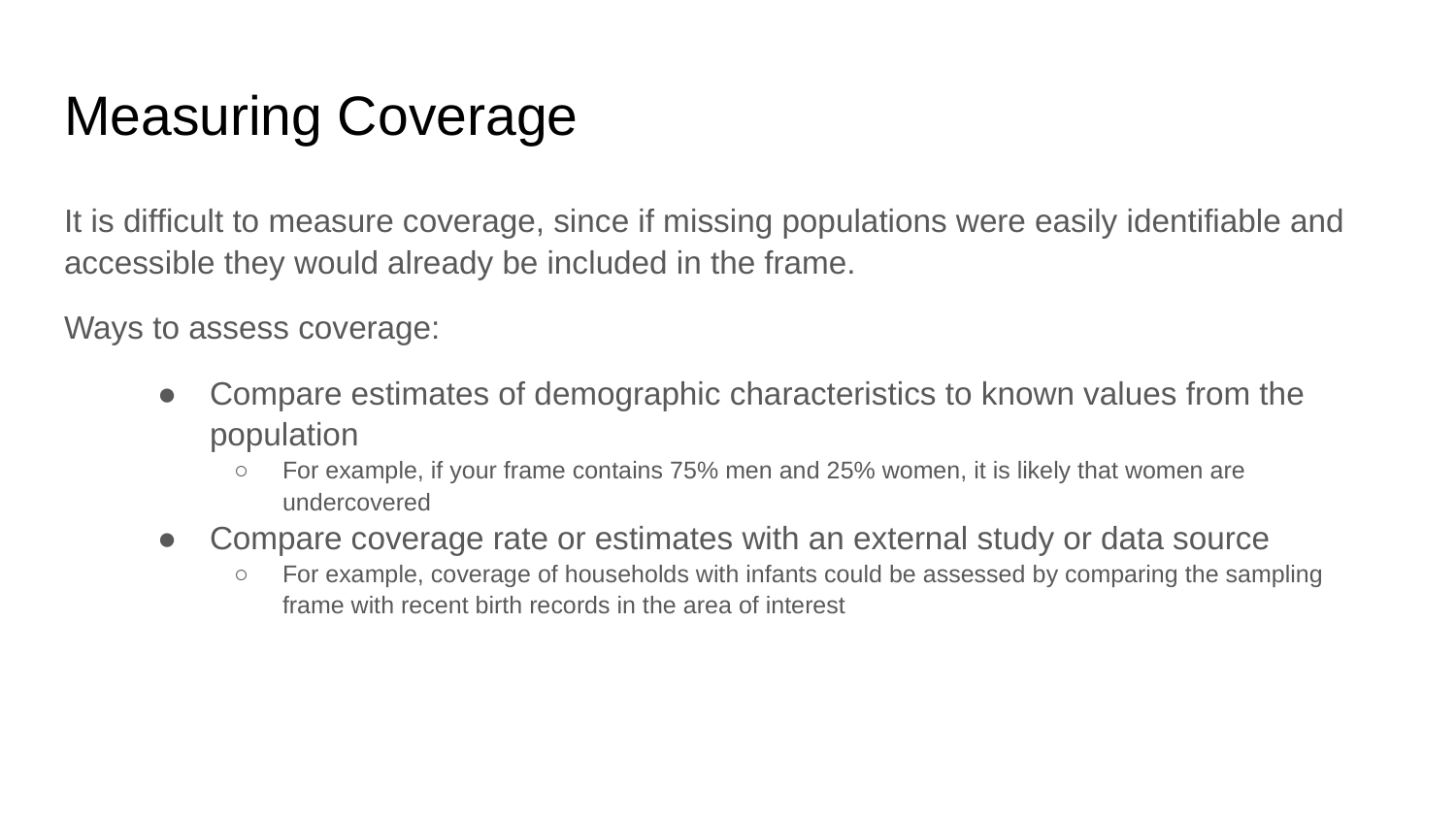

# Measuring Coverage
It is difficult to measure coverage, since if missing populations were easily identifiable and accessible they would already be included in the frame.
Ways to assess coverage:
Compare estimates of demographic characteristics to known values from the population
For example, if your frame contains 75% men and 25% women, it is likely that women are undercovered
Compare coverage rate or estimates with an external study or data source
For example, coverage of households with infants could be assessed by comparing the sampling frame with recent birth records in the area of interest